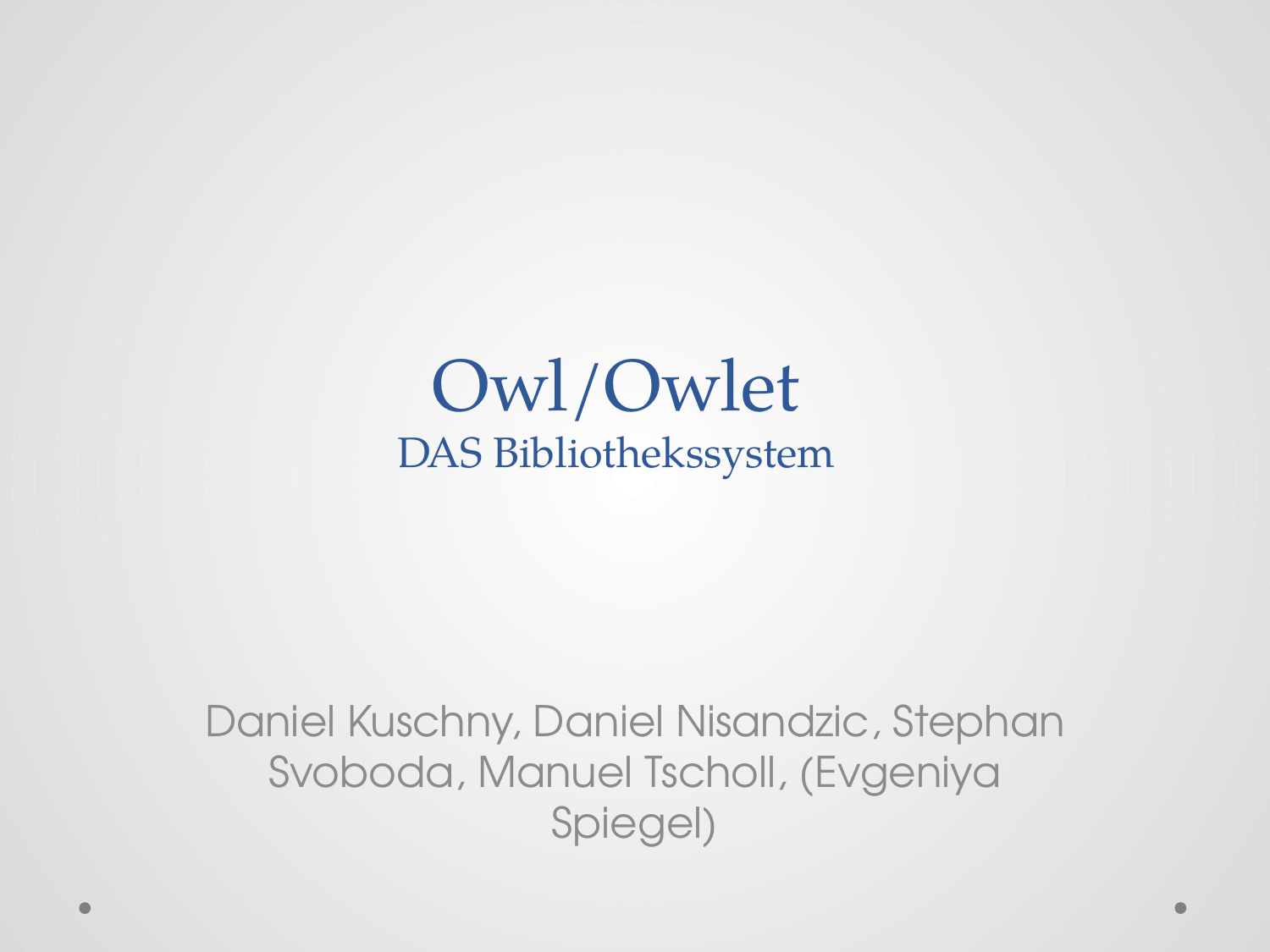

# Owl/Owlet DAS Bibliothekssystem
Daniel Kuschny, Daniel Nisandzic, Stephan Svoboda, Manuel Tscholl, (Evgeniya Spiegel)